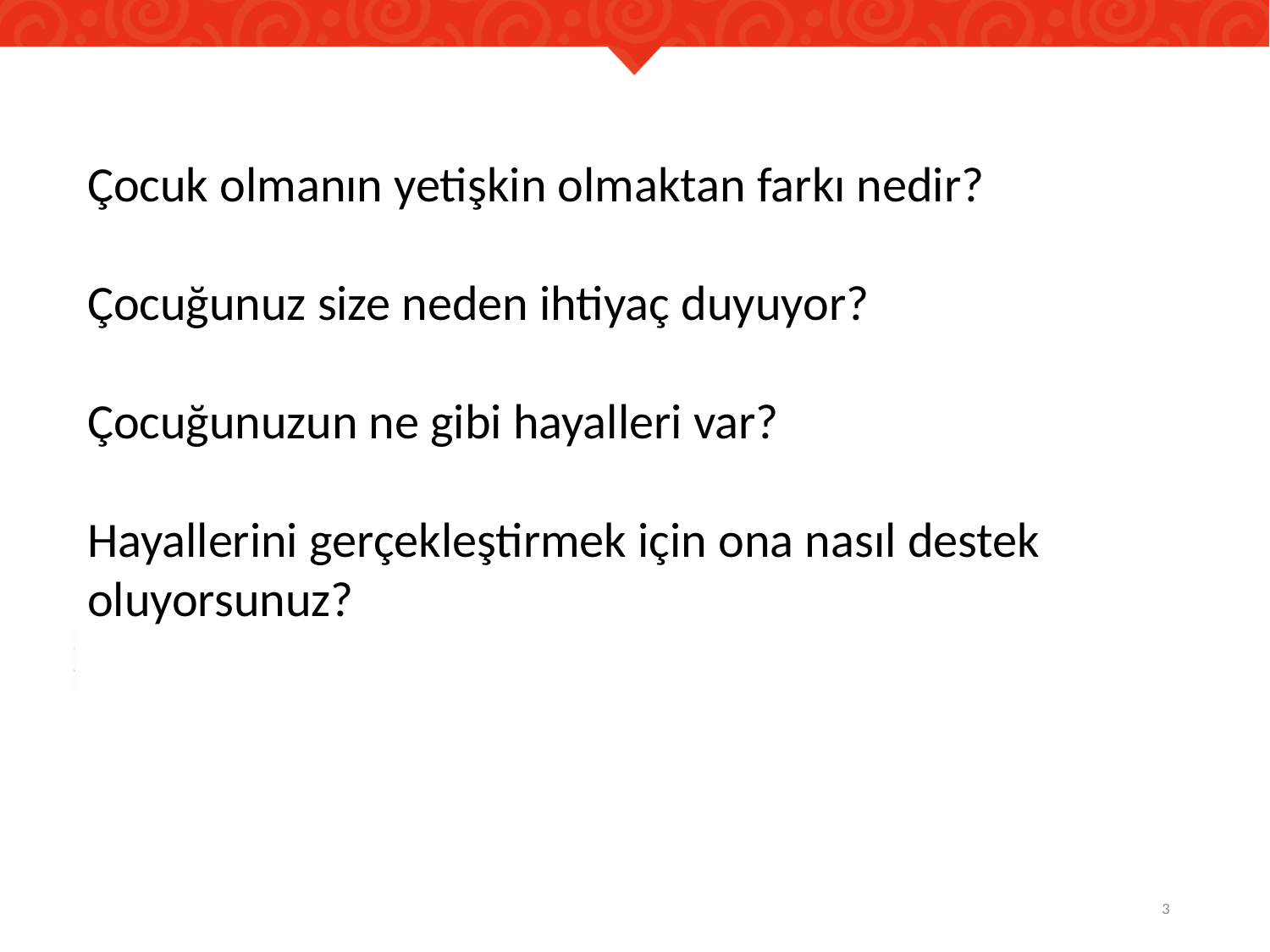

Çocuk olmanın yetişkin olmaktan farkı nedir?

Çocuğunuz size neden ihtiyaç duyuyor?

Çocuğunuzun ne gibi hayalleri var?

Hayallerini gerçekleştirmek için ona nasıl destek oluyorsunuz?

3